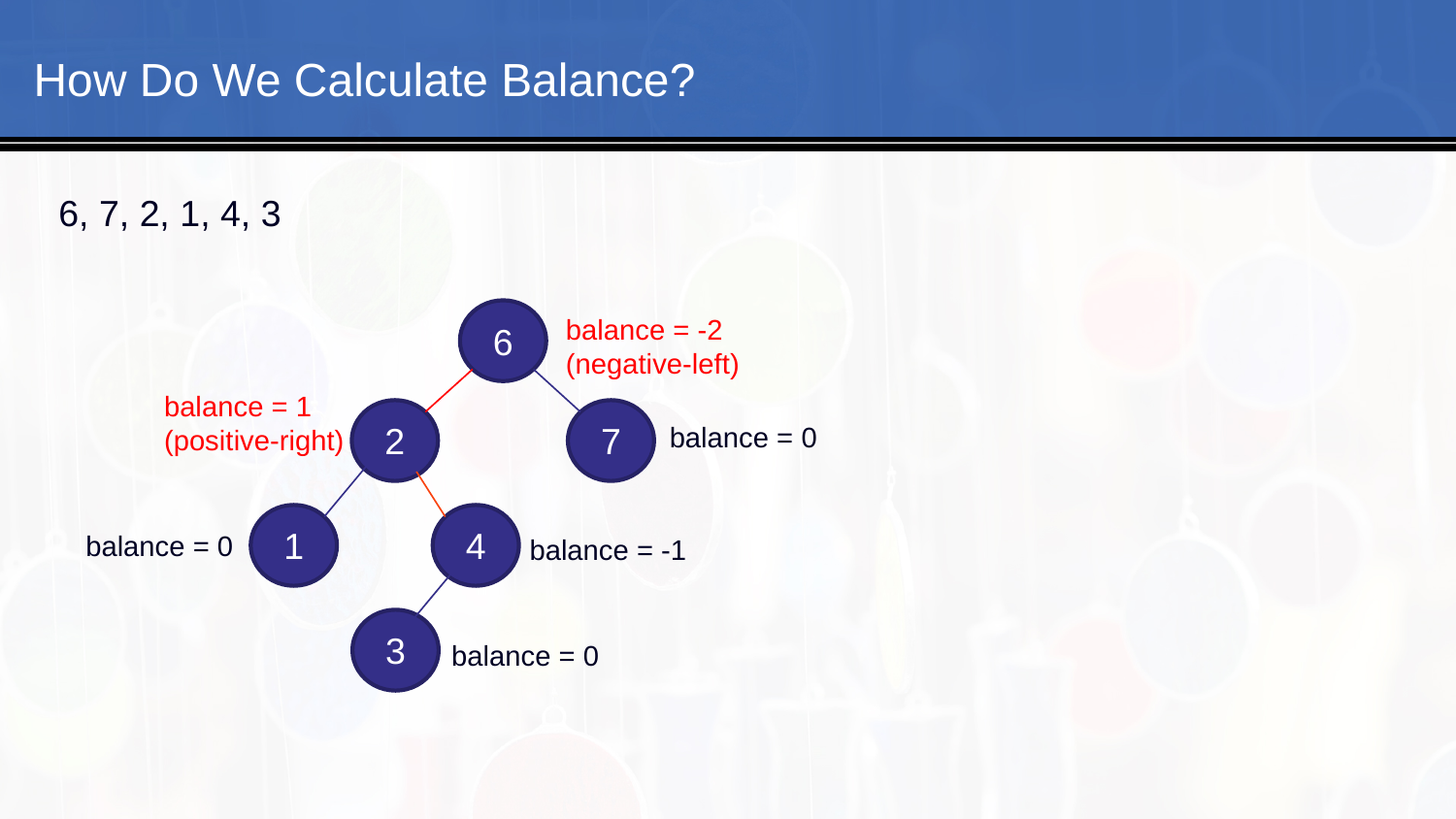

#
How Do We Calculate Balance?
6, 7, 2, 1, 4, 3
6
balance = -2
(negative-left)
balance = 1
(positive-right)
2
7
balance = 0
4
1
balance = 0
balance = -1
3
balance = 0